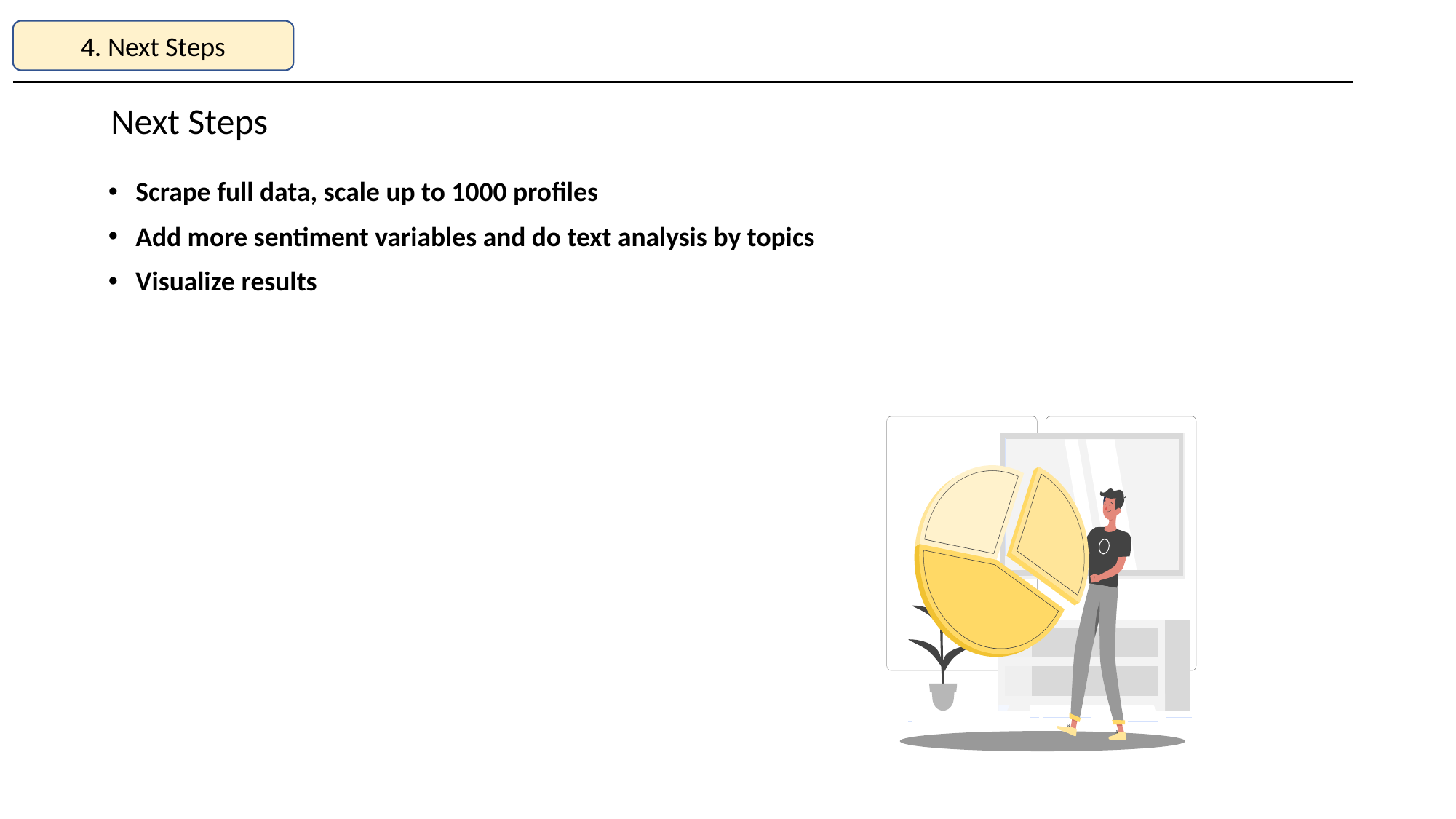

4. Next Steps
# Next Steps
Scrape full data, scale up to 1000 profiles
Add more sentiment variables and do text analysis by topics
Visualize results